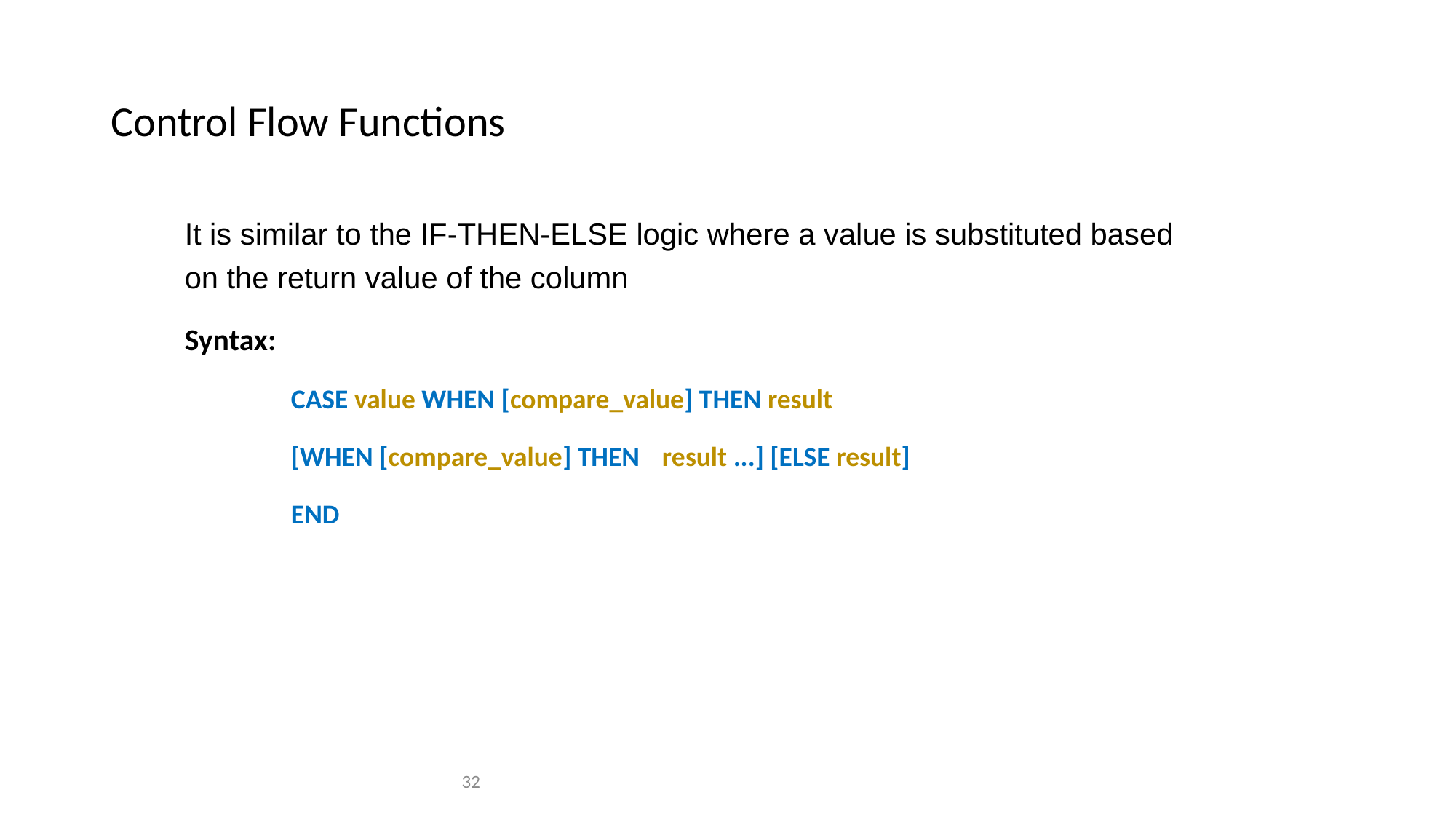

# Control Flow Functions
It is similar to the IF-THEN-ELSE logic where a value is substituted based on the return value of the column
Syntax:
CASE value WHEN [compare_value] THEN result
[WHEN [compare_value] THEN 	result ...] [ELSE result]
END

32